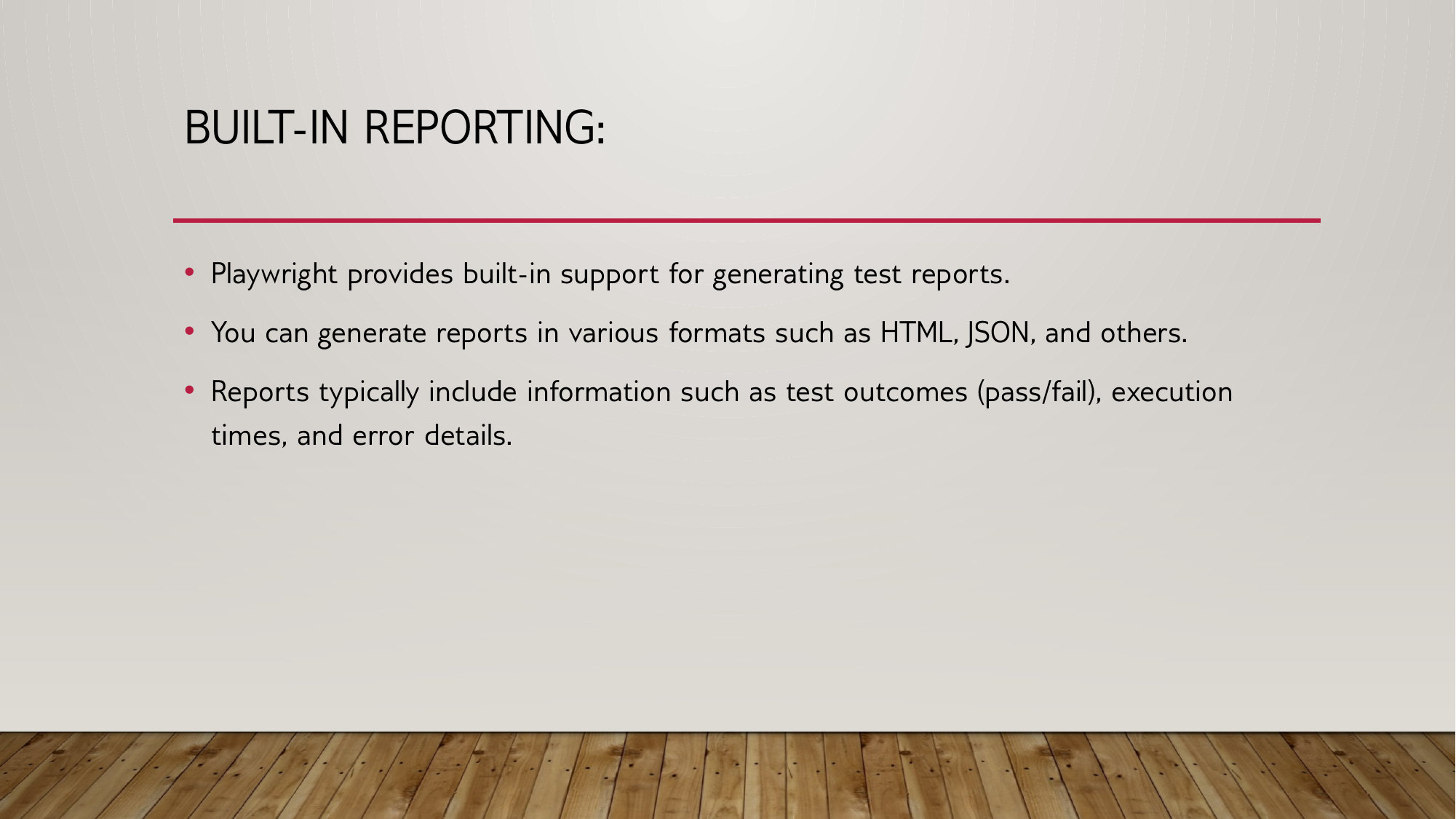

# Built-in Reporting:
Playwright provides built-in support for generating test reports.
You can generate reports in various formats such as HTML, JSON, and others.
Reports typically include information such as test outcomes (pass/fail), execution times, and error details.